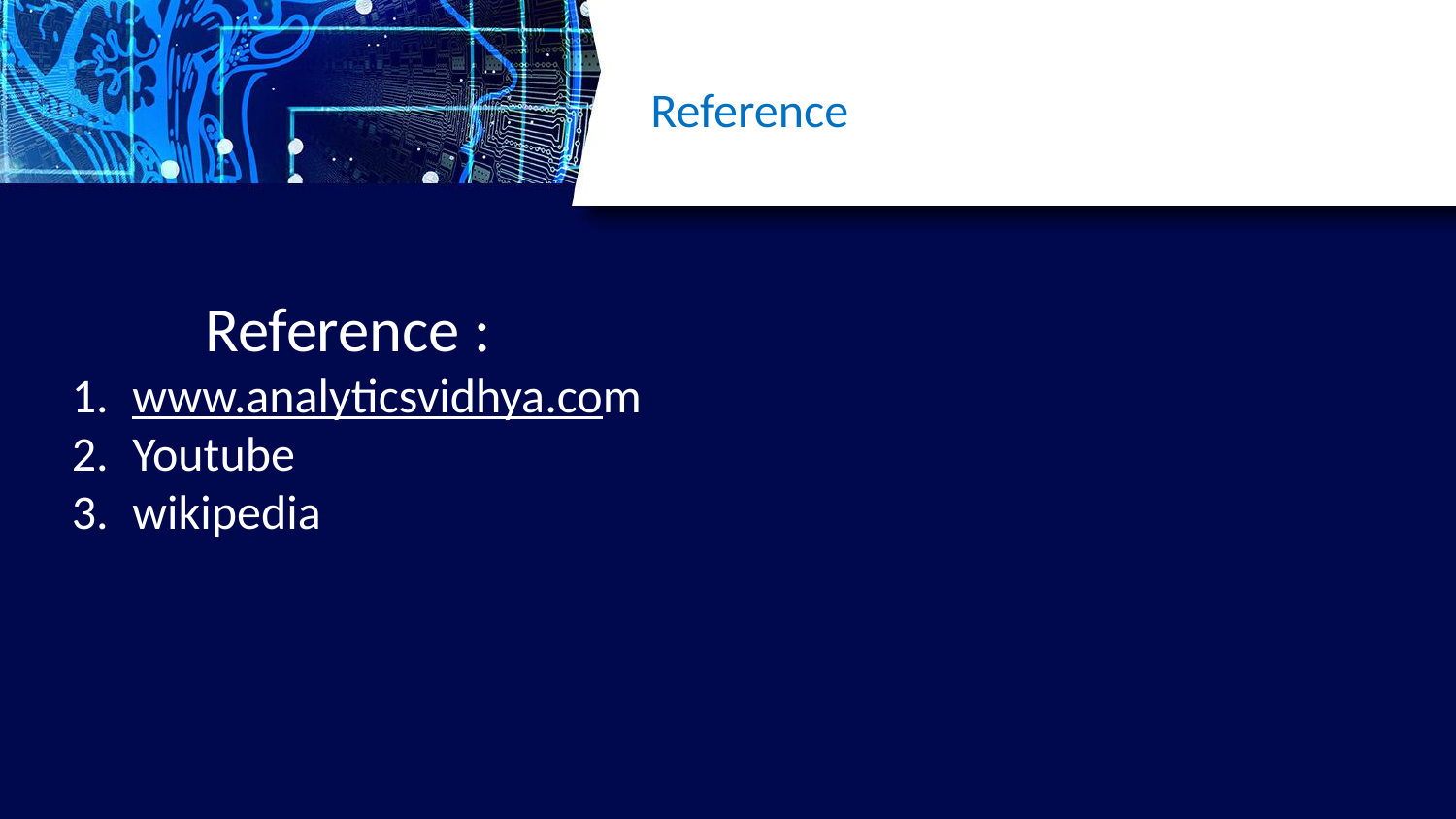

# Reference
	Reference :
www.analyticsvidhya.com
Youtube
wikipedia